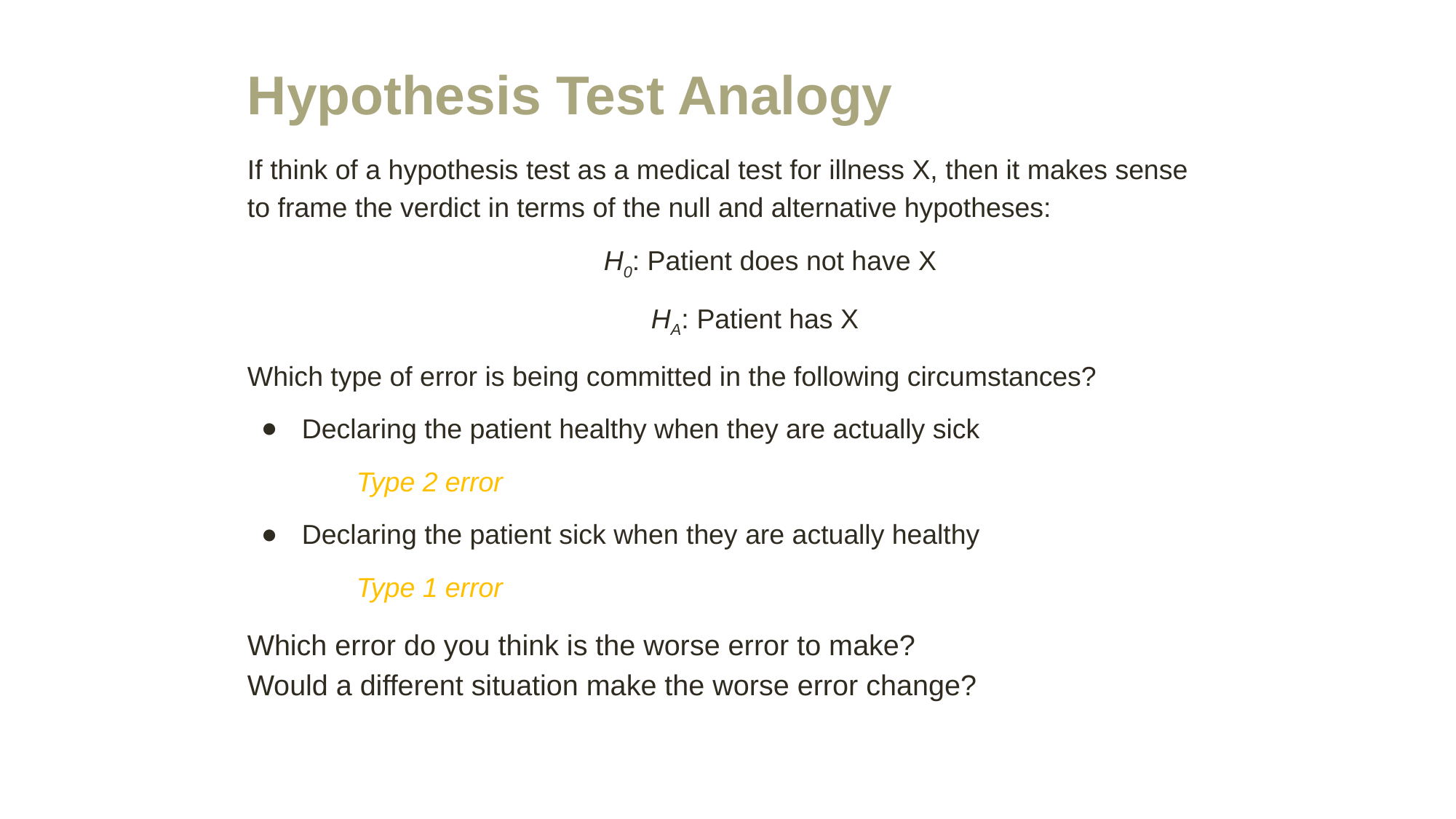

# Hypothesis Test Analogy
If think of a hypothesis test as a medical test for illness X, then it makes sense to frame the verdict in terms of the null and alternative hypotheses:
     H0: Patient does not have X
HA: Patient has X
Which type of error is being committed in the following circumstances?
Declaring the patient healthy when they are actually sick
	Type 2 error
Declaring the patient sick when they are actually healthy
	Type 1 error

Which error do you think is the worse error to make?
Would a different situation make the worse error change?